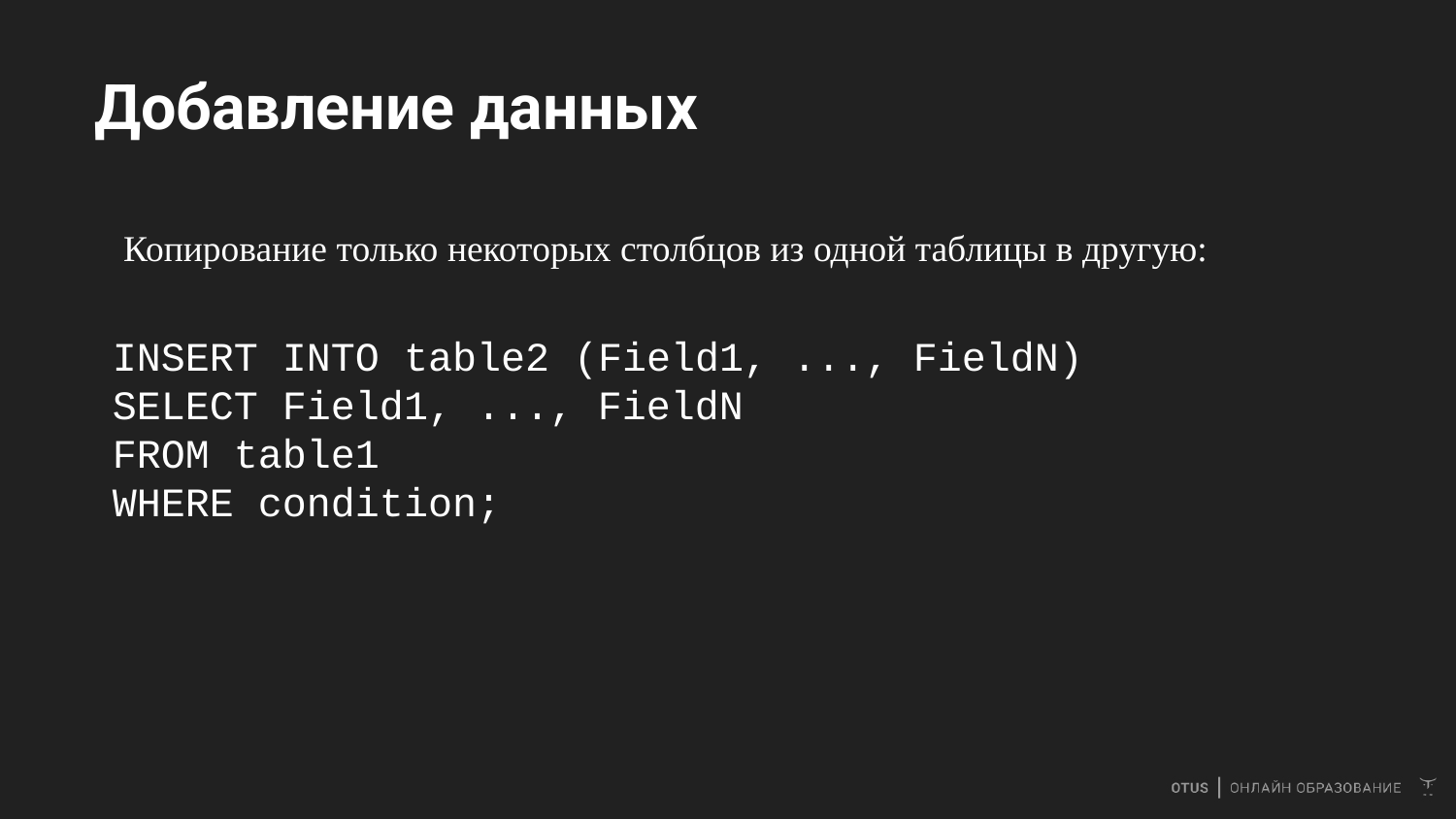

# Добавление данных
Копирование только некоторых столбцов из одной таблицы в другую:
INSERT INTO table2 (Field1, ..., FieldN)
SELECT Field1, ..., FieldN
FROM table1
WHERE condition;